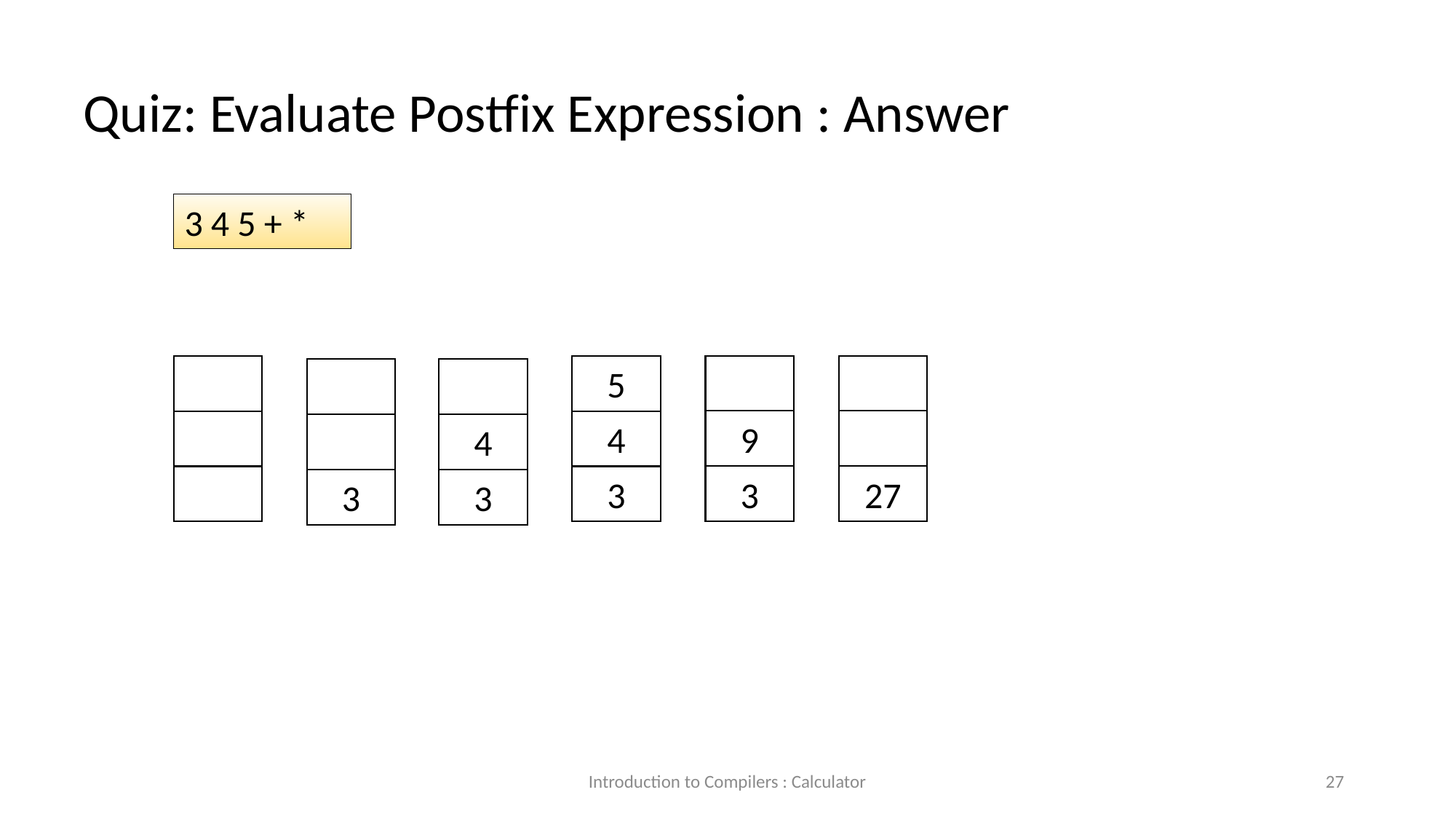

Quiz: Evaluate Postfix Expression : Answer
3 4 5 + *

5

9

4

4
3
27

3
3
3
Introduction to Compilers : Calculator
27